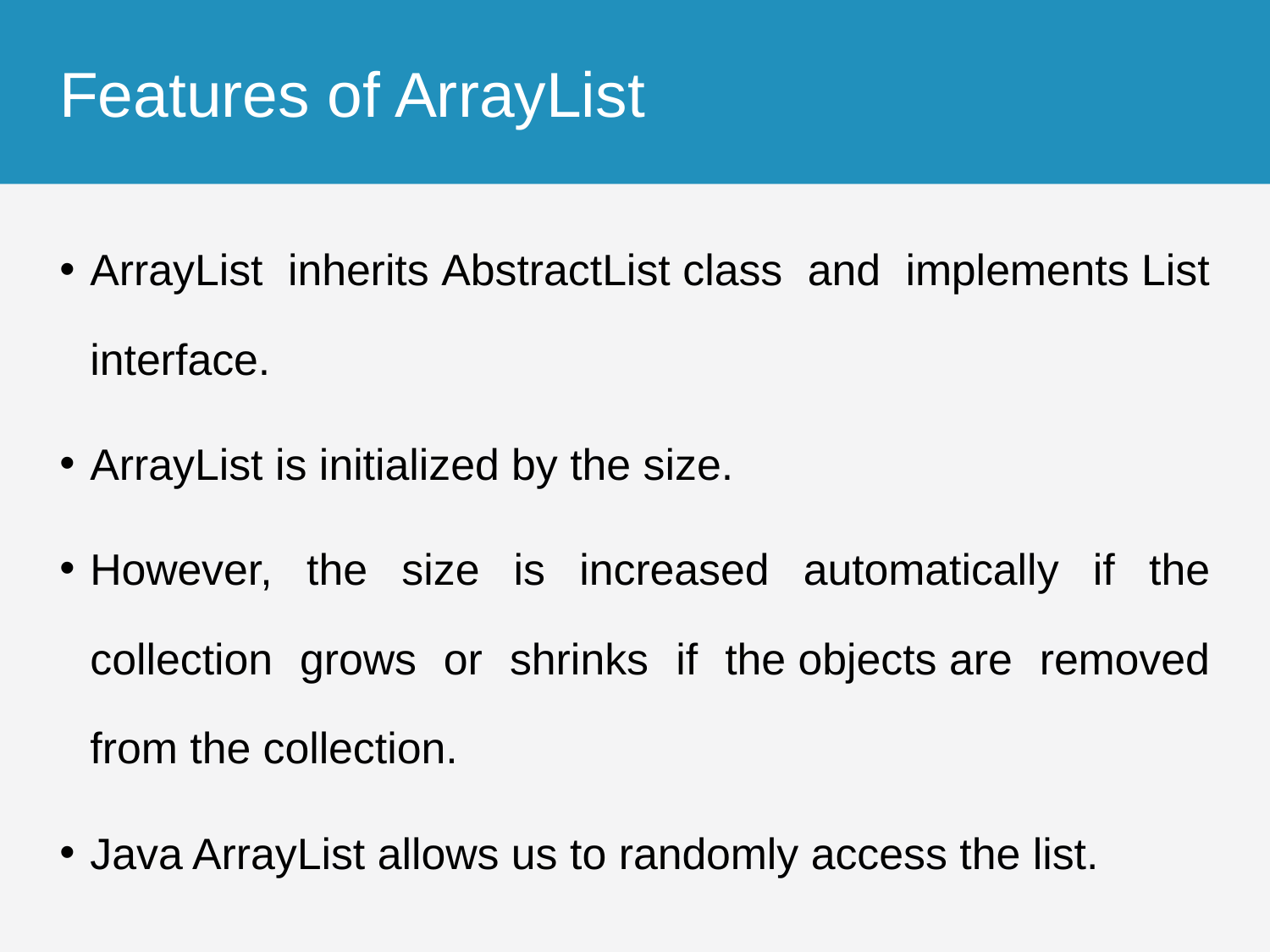

# Features of ArrayList
ArrayList inherits AbstractList class and implements List interface.
ArrayList is initialized by the size.
However, the size is increased automatically if the collection grows or shrinks if the objects are removed from the collection.
Java ArrayList allows us to randomly access the list.